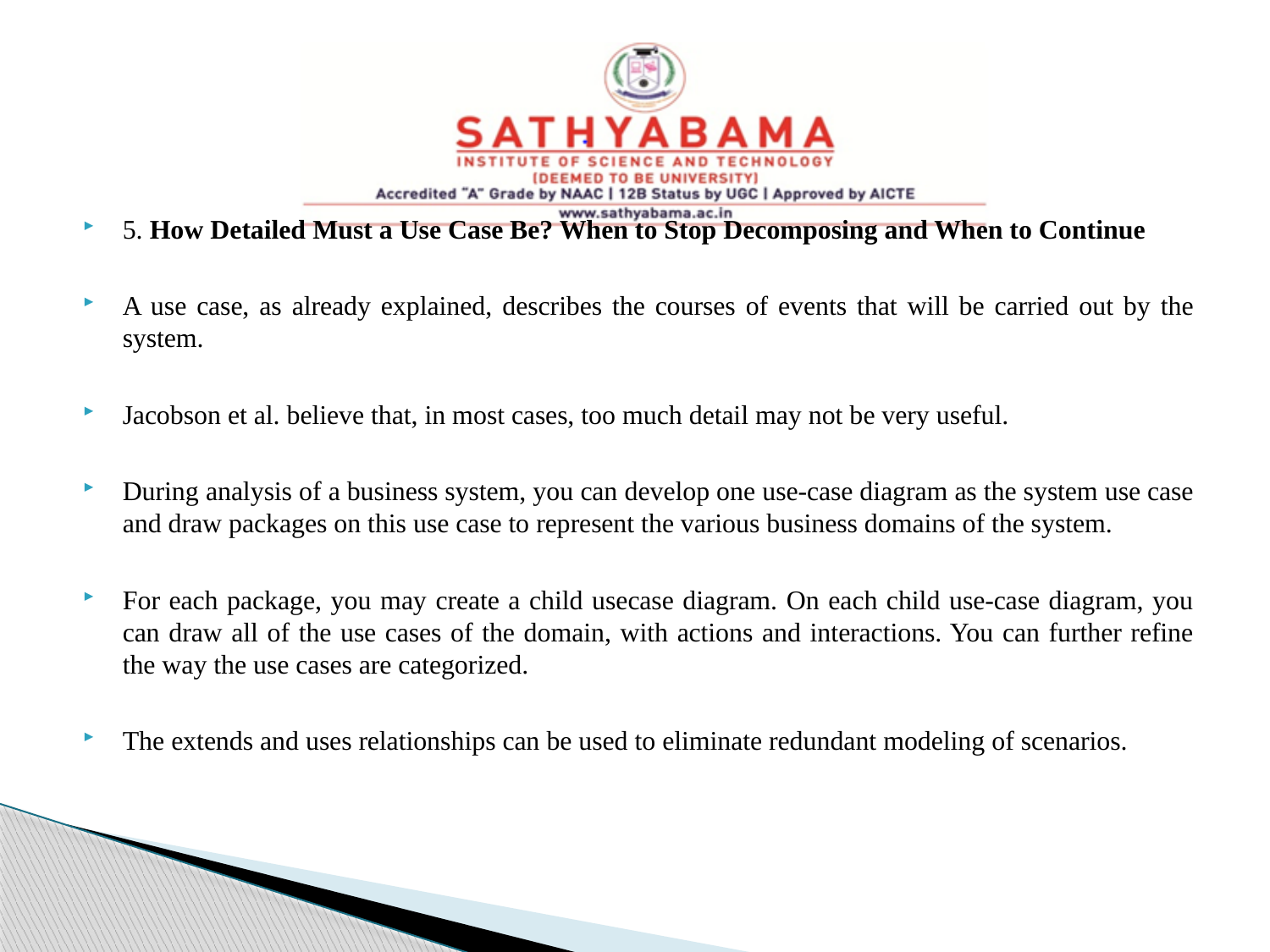

5. How Detailed Must a Use Case Be? When to Stop Decomposing and When to Continue

A use case, as already explained, describes the courses of events that will be carried out by the system.

Jacobson et al. believe that, in most cases, too much detail may not be very useful.

During analysis of a business system, you can develop one use-case diagram as the system use case and draw packages on this use case to represent the various business domains of the system.

For each package, you may create a child usecase diagram. On each child use-case diagram, you can draw all of the use cases of the domain, with actions and interactions. You can further refine the way the use cases are categorized.

The extends and uses relationships can be used to eliminate redundant modeling of scenarios.